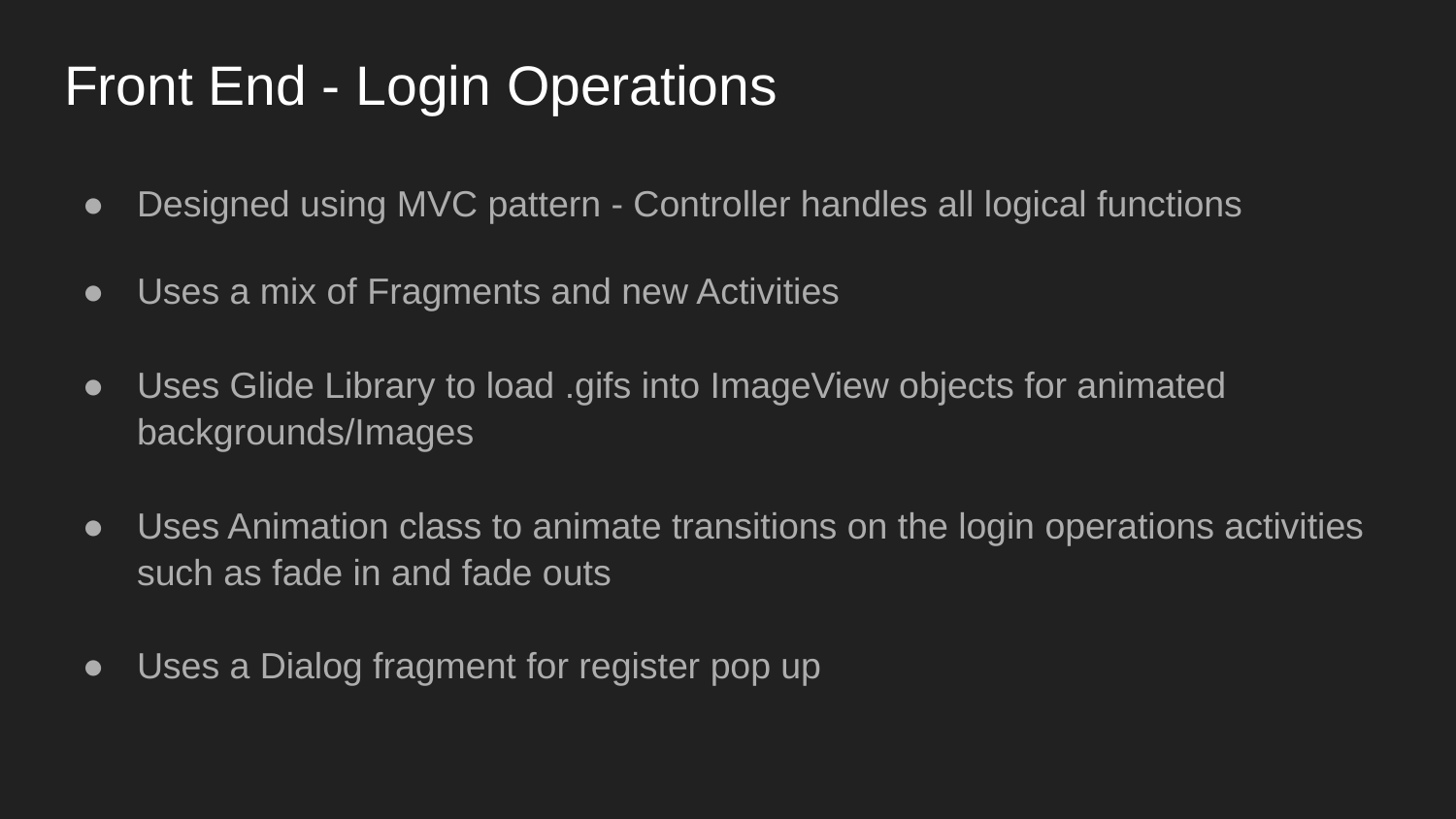

# Front End - Login Operations
Designed using MVC pattern - Controller handles all logical functions
Uses a mix of Fragments and new Activities
Uses Glide Library to load .gifs into ImageView objects for animated backgrounds/Images
Uses Animation class to animate transitions on the login operations activities such as fade in and fade outs
Uses a Dialog fragment for register pop up